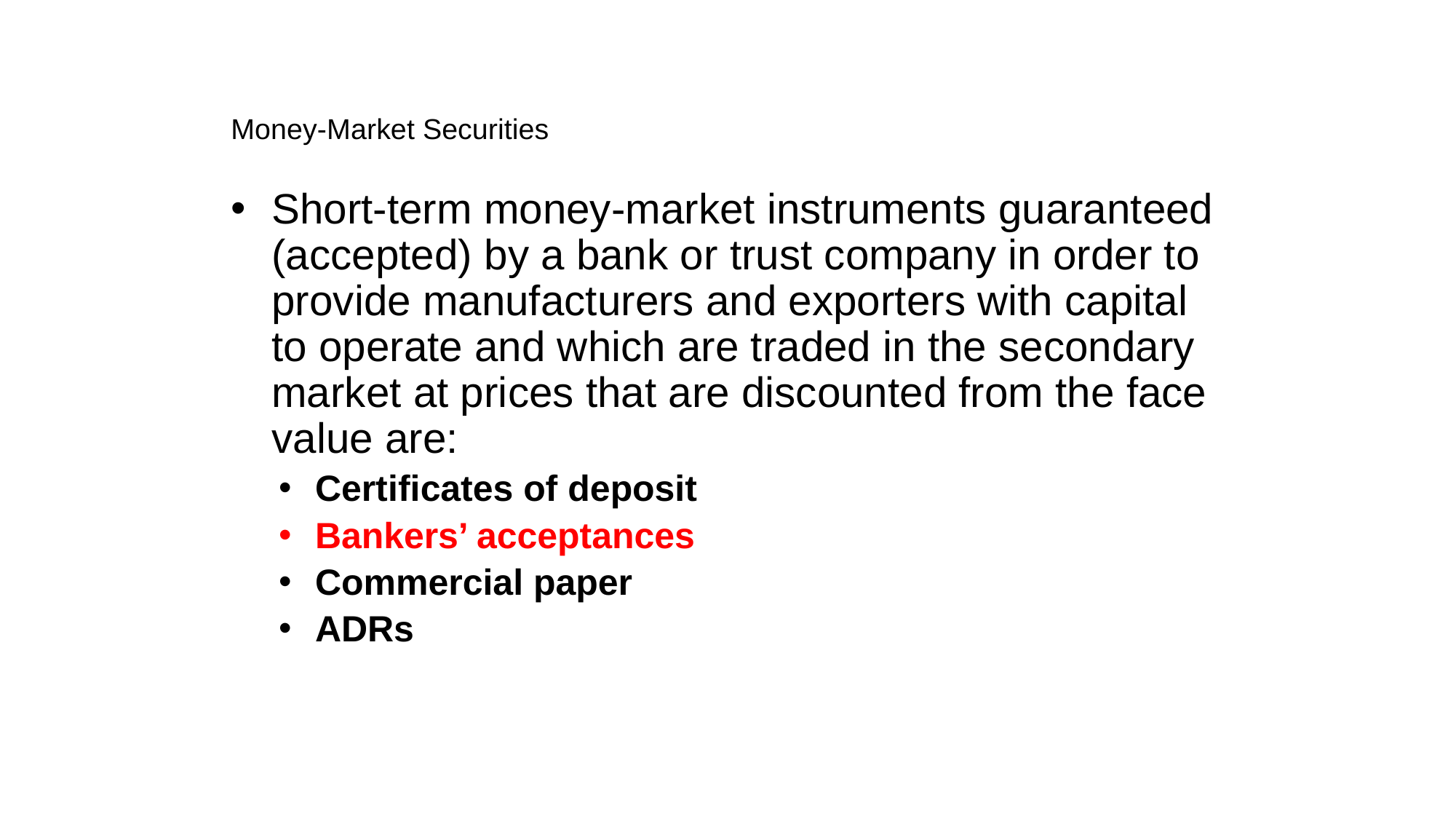

# Money-Market Securities
Short-term money-market instruments guaranteed (accepted) by a bank or trust company in order to provide manufacturers and exporters with capital to operate and which are traded in the secondary market at prices that are discounted from the face value are:
Certificates of deposit
Bankers’ acceptances
Commercial paper
ADRs